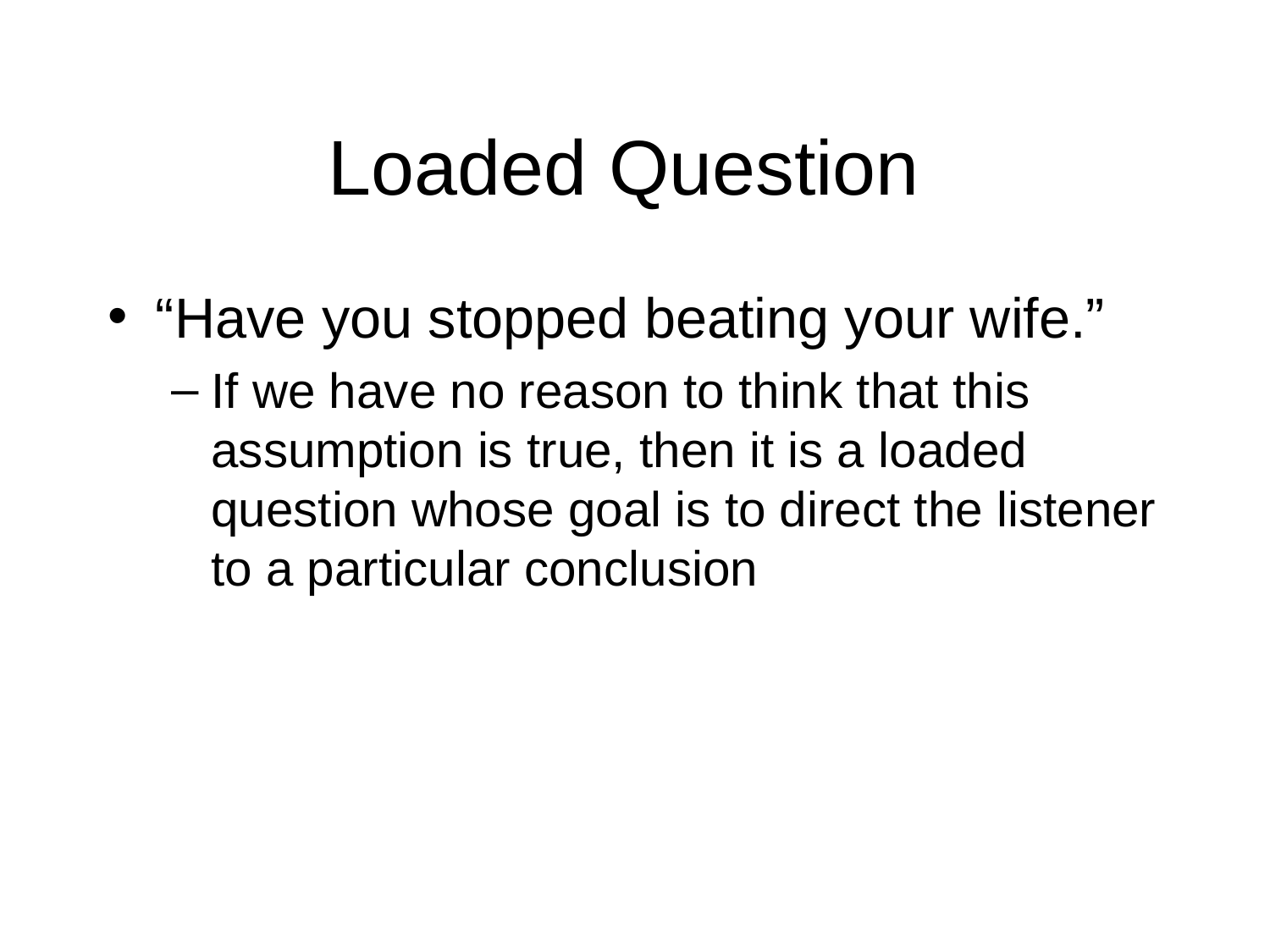

# Loaded Question
“Have you stopped beating your wife.”
If we have no reason to think that this assumption is true, then it is a loaded question whose goal is to direct the listener to a particular conclusion